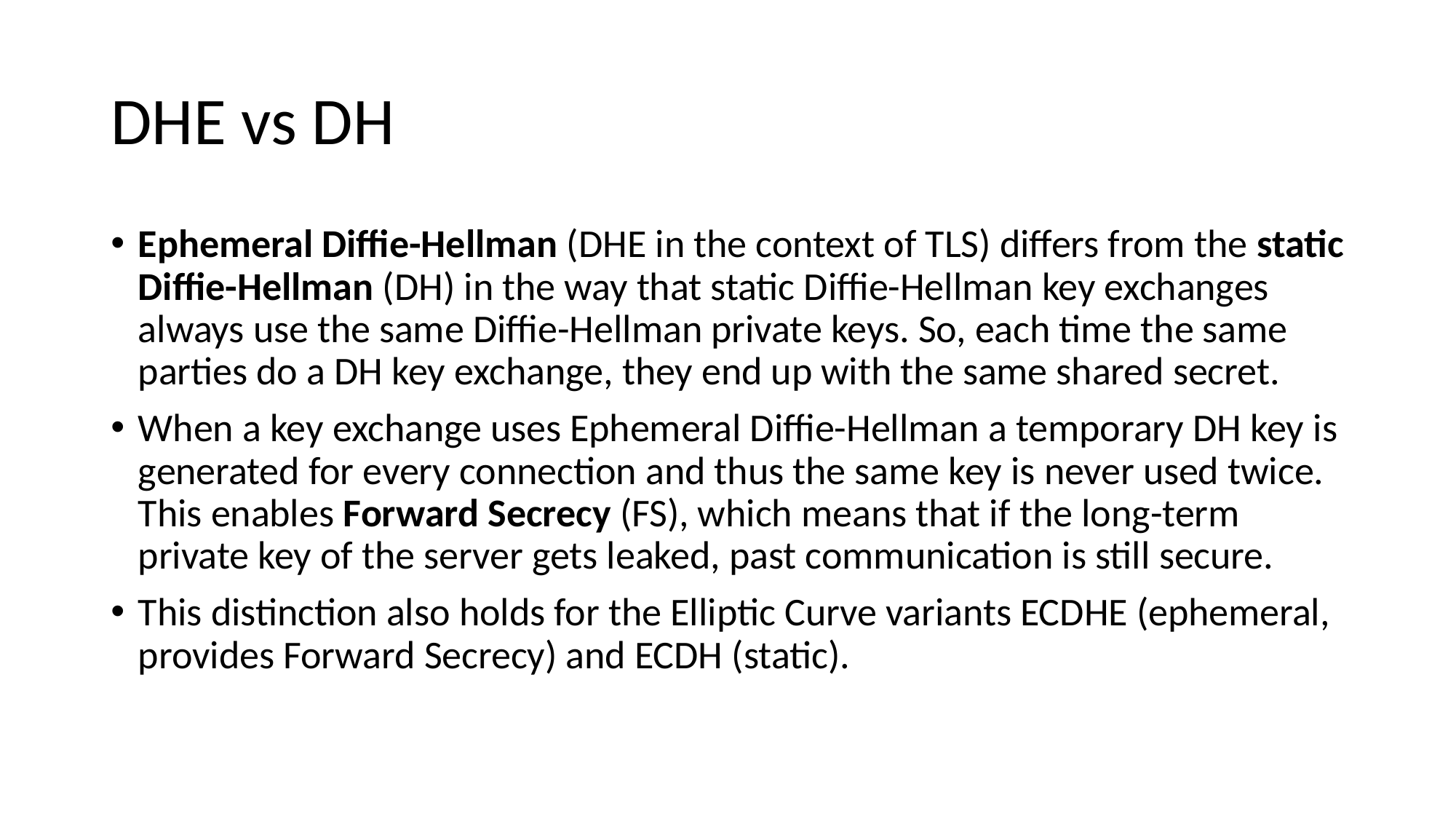

# DHE vs DH
Ephemeral Diffie-Hellman (DHE in the context of TLS) differs from the static Diffie-Hellman (DH) in the way that static Diffie-Hellman key exchanges always use the same Diffie-Hellman private keys. So, each time the same parties do a DH key exchange, they end up with the same shared secret.
When a key exchange uses Ephemeral Diffie-Hellman a temporary DH key is generated for every connection and thus the same key is never used twice. This enables Forward Secrecy (FS), which means that if the long-term private key of the server gets leaked, past communication is still secure.
This distinction also holds for the Elliptic Curve variants ECDHE (ephemeral, provides Forward Secrecy) and ECDH (static).